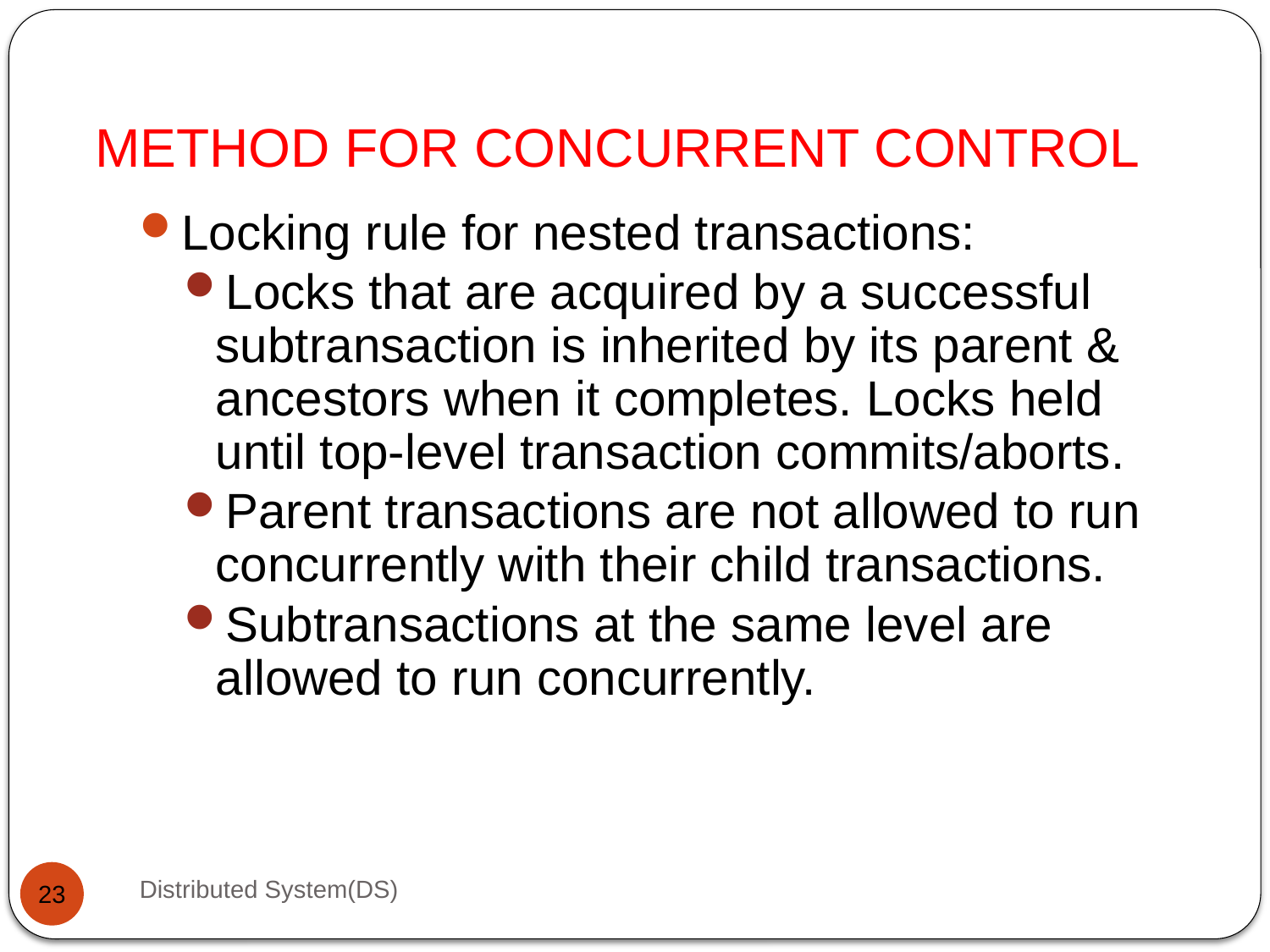

# METHOD FOR CONCURRENT CONTROL
Locking rule for nested transactions:
Locks that are acquired by a successful subtransaction is inherited by its parent & ancestors when it completes. Locks held until top-level transaction commits/aborts.
Parent transactions are not allowed to run concurrently with their child transactions.
Subtransactions at the same level are allowed to run concurrently.
Distributed System(DS)
23